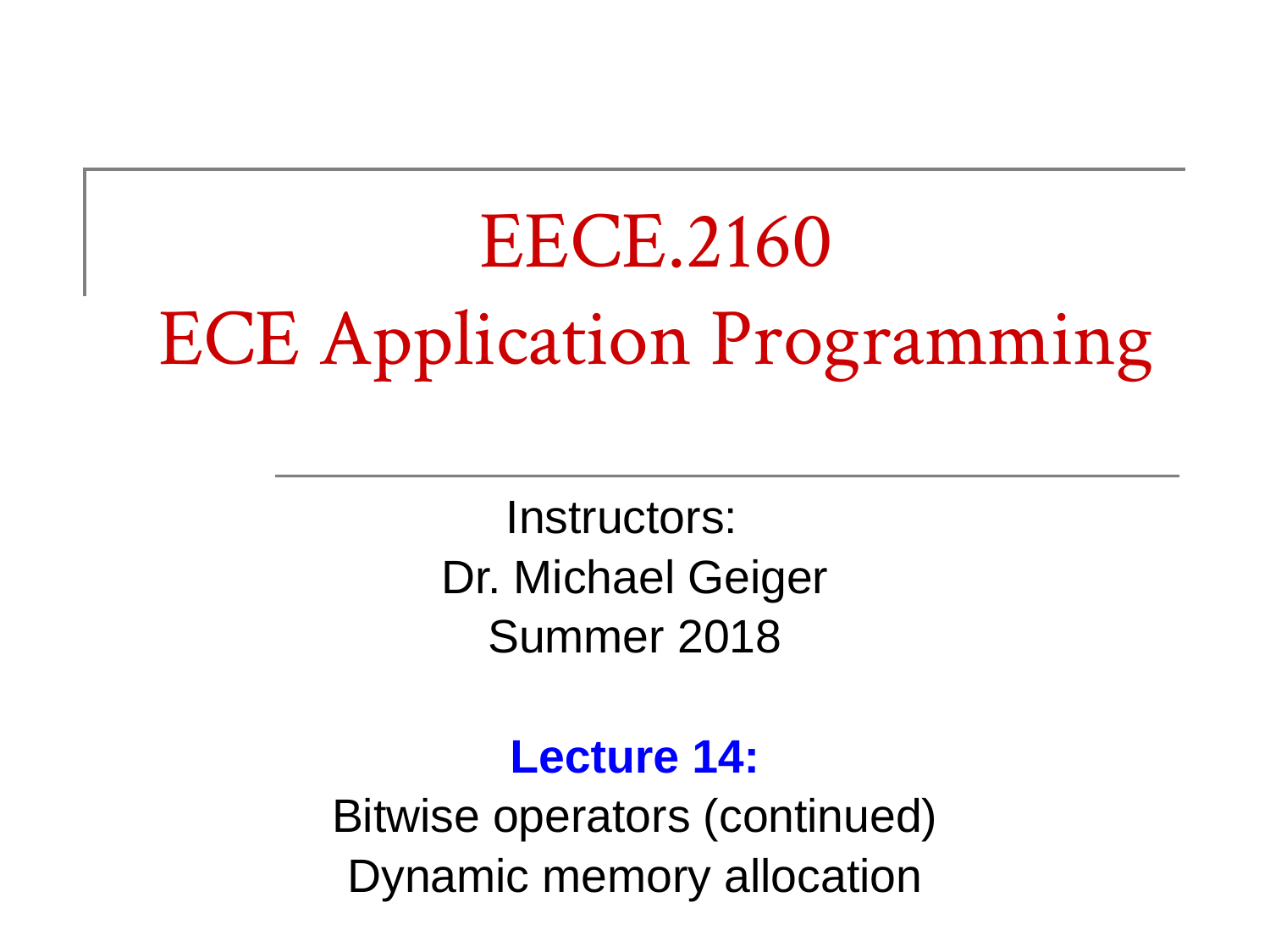

# EECE.2160 ECE Application Programming
Instructors:
Dr. Michael Geiger
Summer 2018

Lecture 14:
Bitwise operators (continued)
Dynamic memory allocation